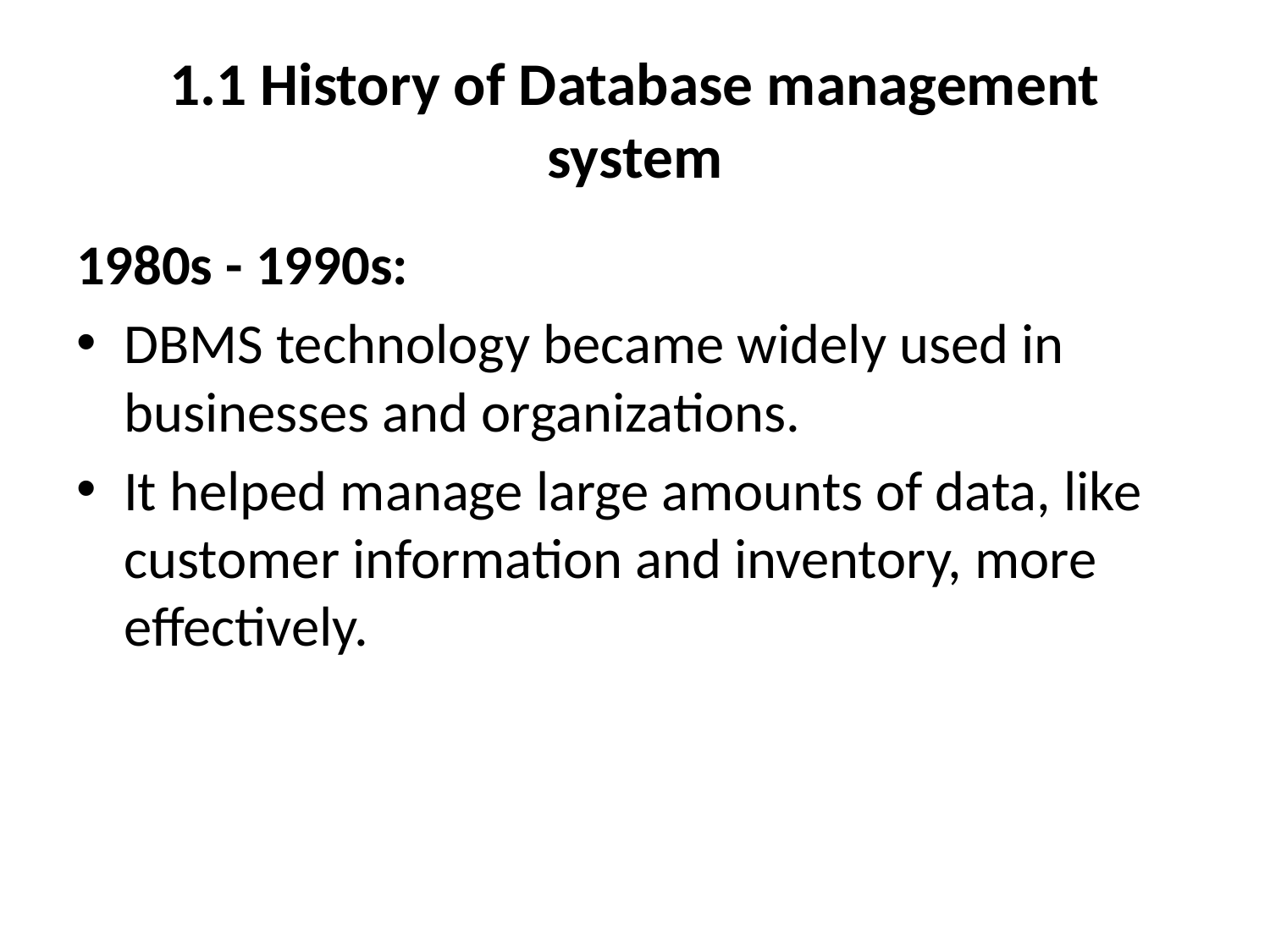

# 1.1 History of Database management system
1980s - 1990s:
DBMS technology became widely used in businesses and organizations.
It helped manage large amounts of data, like customer information and inventory, more effectively.